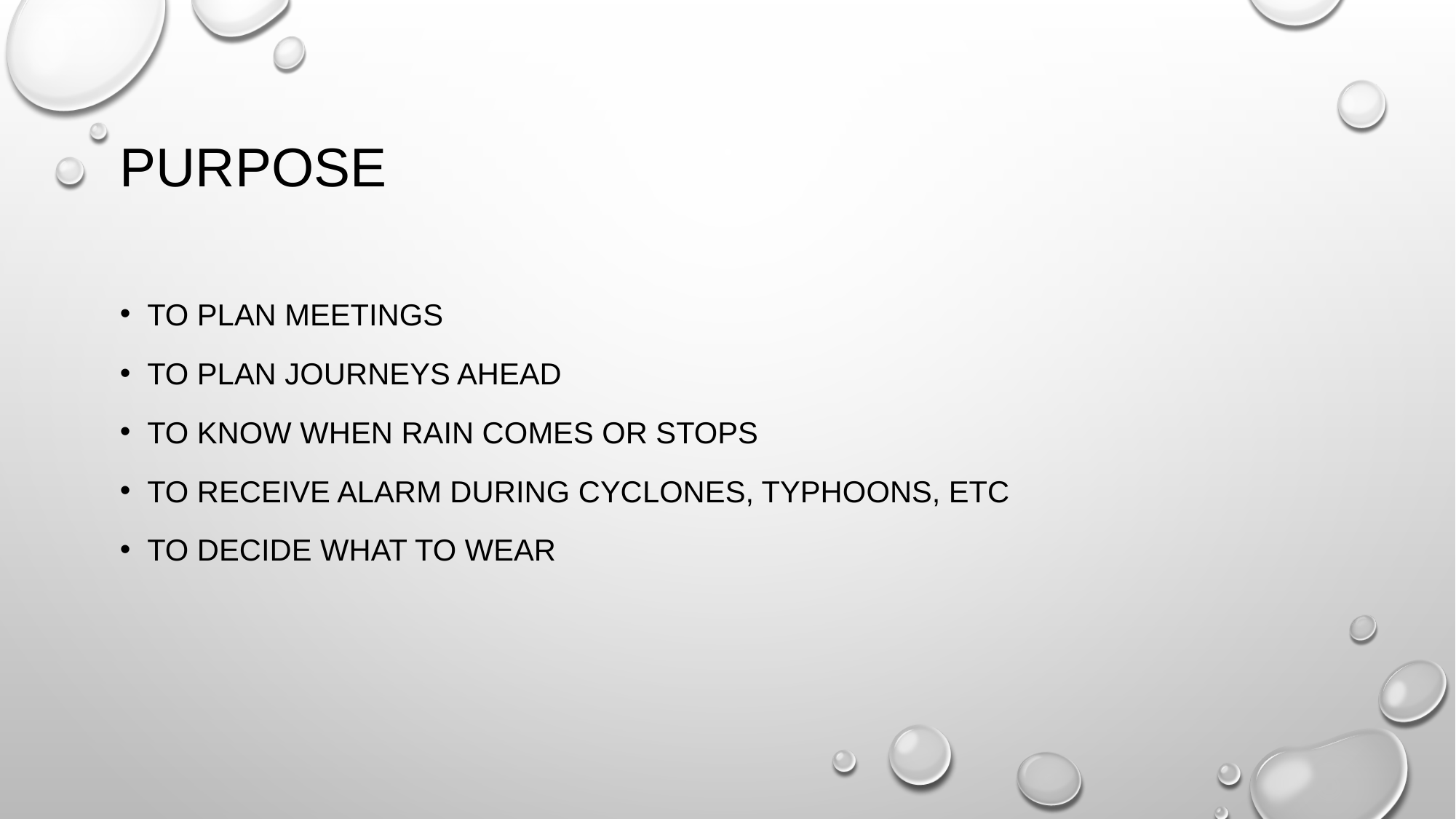

# purpose
TO PLAN MEETINGS
To plan journeys ahead
To know when rain comes or stops
To receive alarm during cyclones, typhoons, etc
To decide what to wear